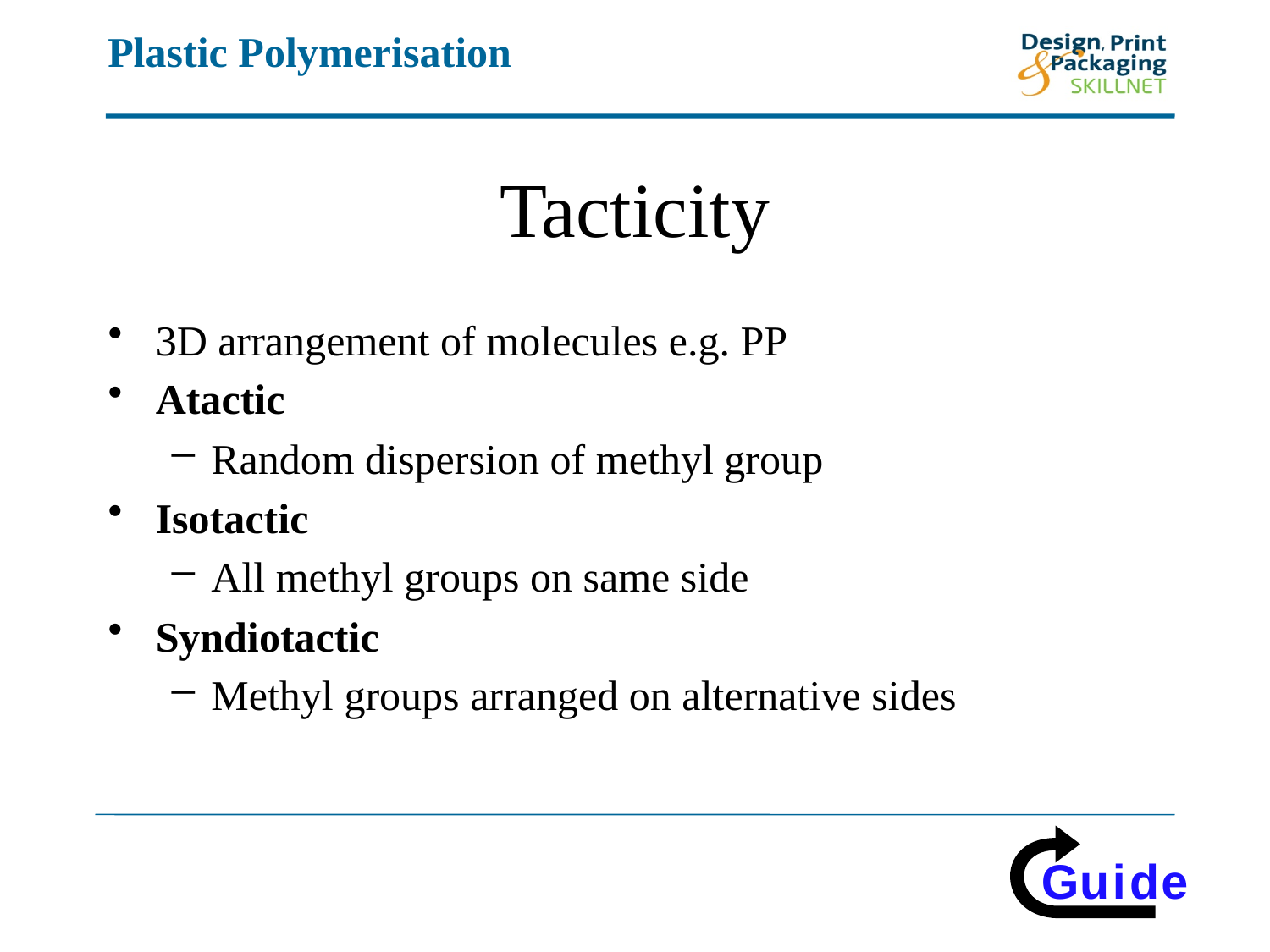

# Tacticity
3D arrangement of molecules e.g. PP
Atactic
Random dispersion of methyl group
Isotactic
All methyl groups on same side
Syndiotactic
Methyl groups arranged on alternative sides